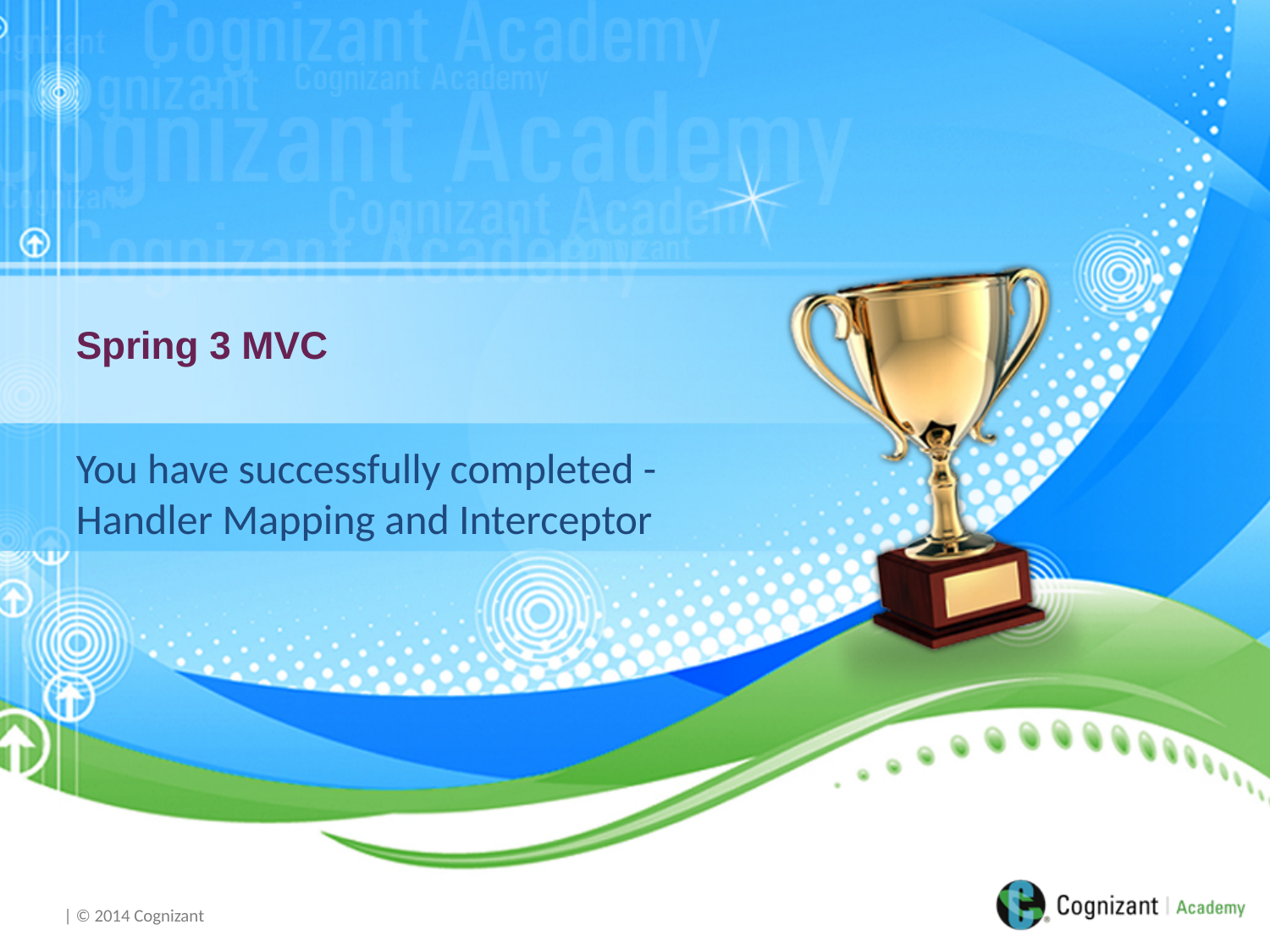

Spring 3 MVC
You have successfully completed -
Handler Mapping and Interceptor